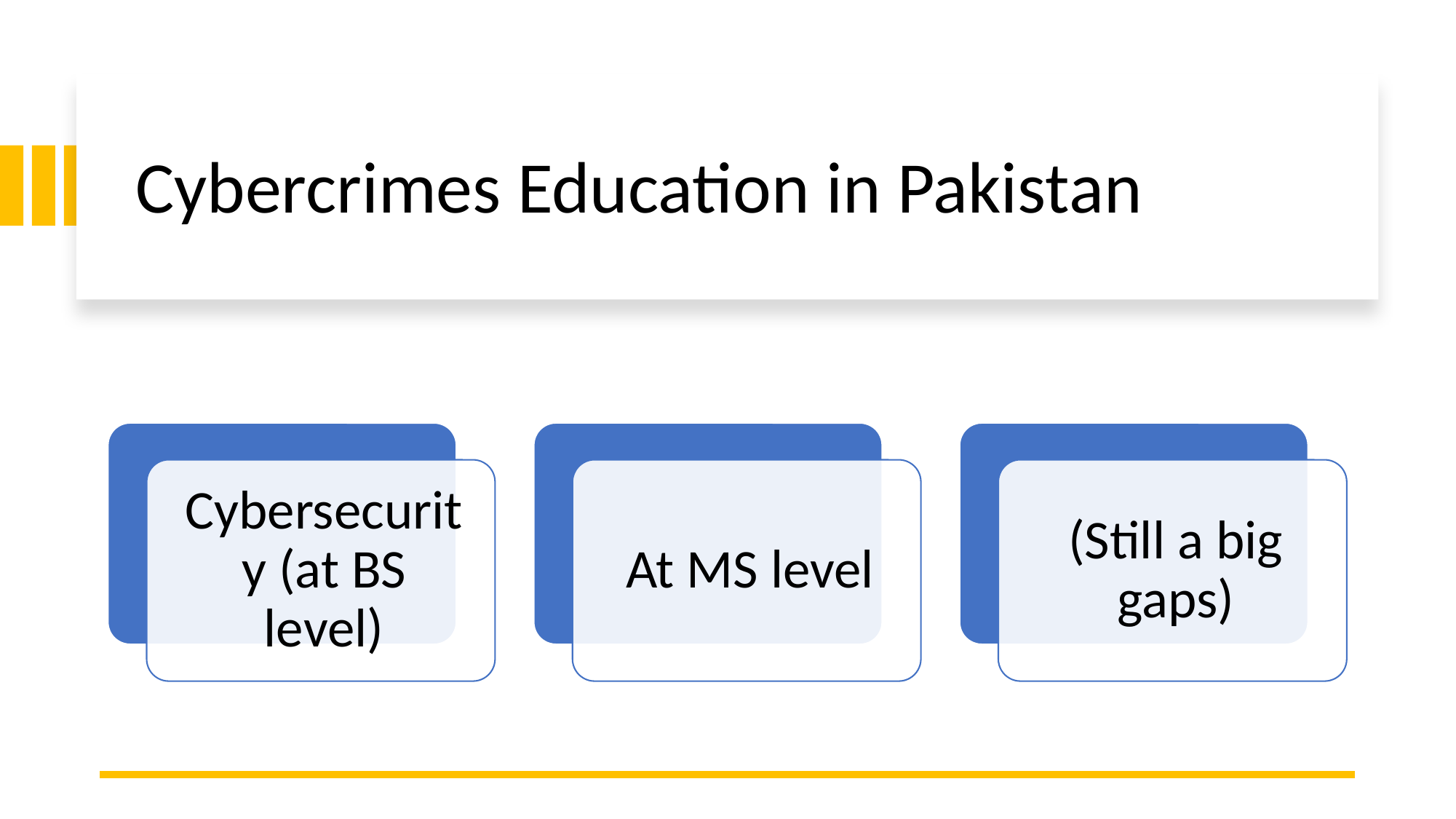

# Cybercrimes Education in Pakistan

Cybersecurity (at BS level)
At MS level
(Still a big gaps)